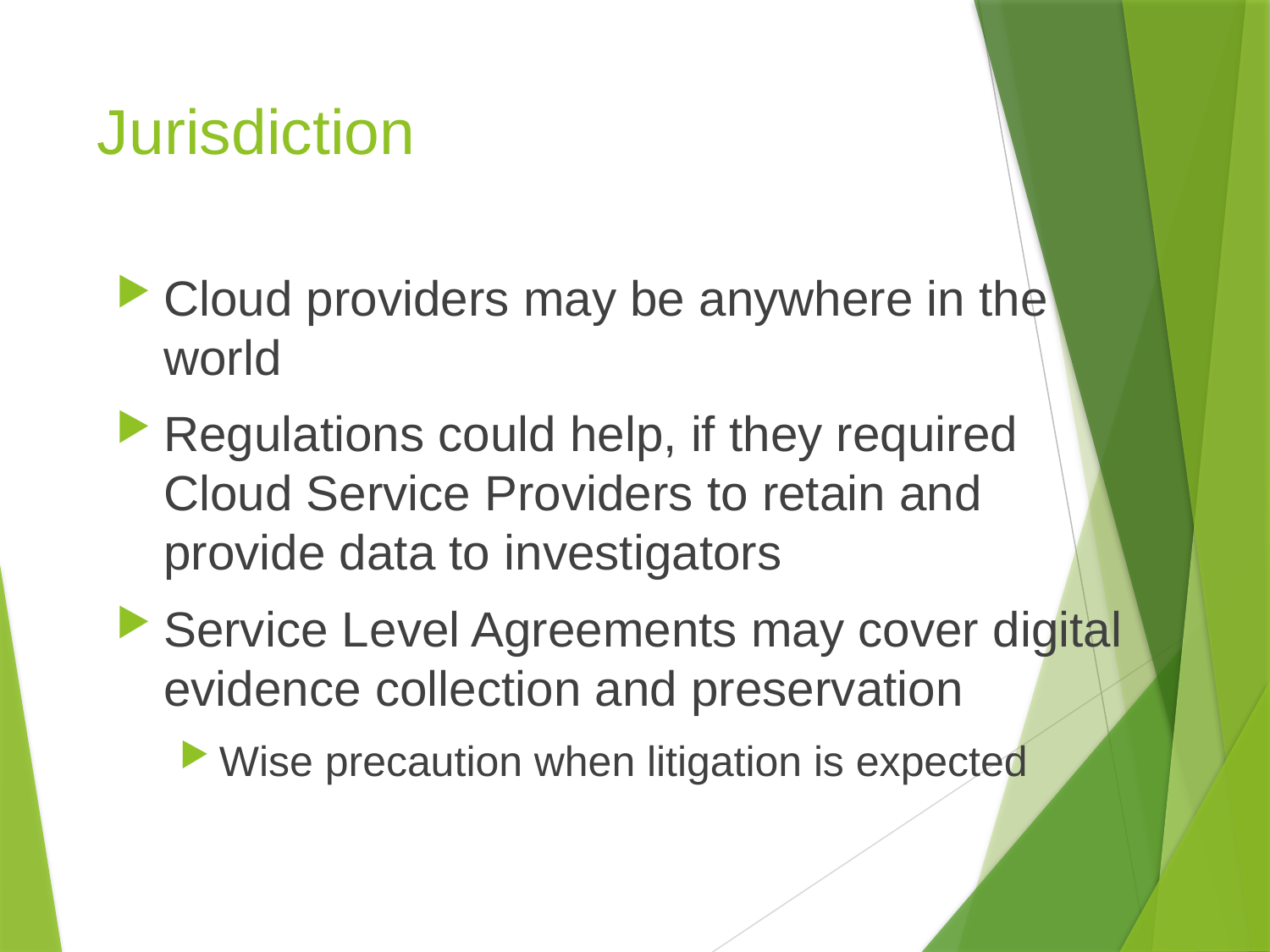

# Jurisdiction
Cloud providers may be anywhere in the world
Regulations could help, if they required Cloud Service Providers to retain and provide data to investigators
Service Level Agreements may cover digital evidence collection and preservation
Wise precaution when litigation is expected